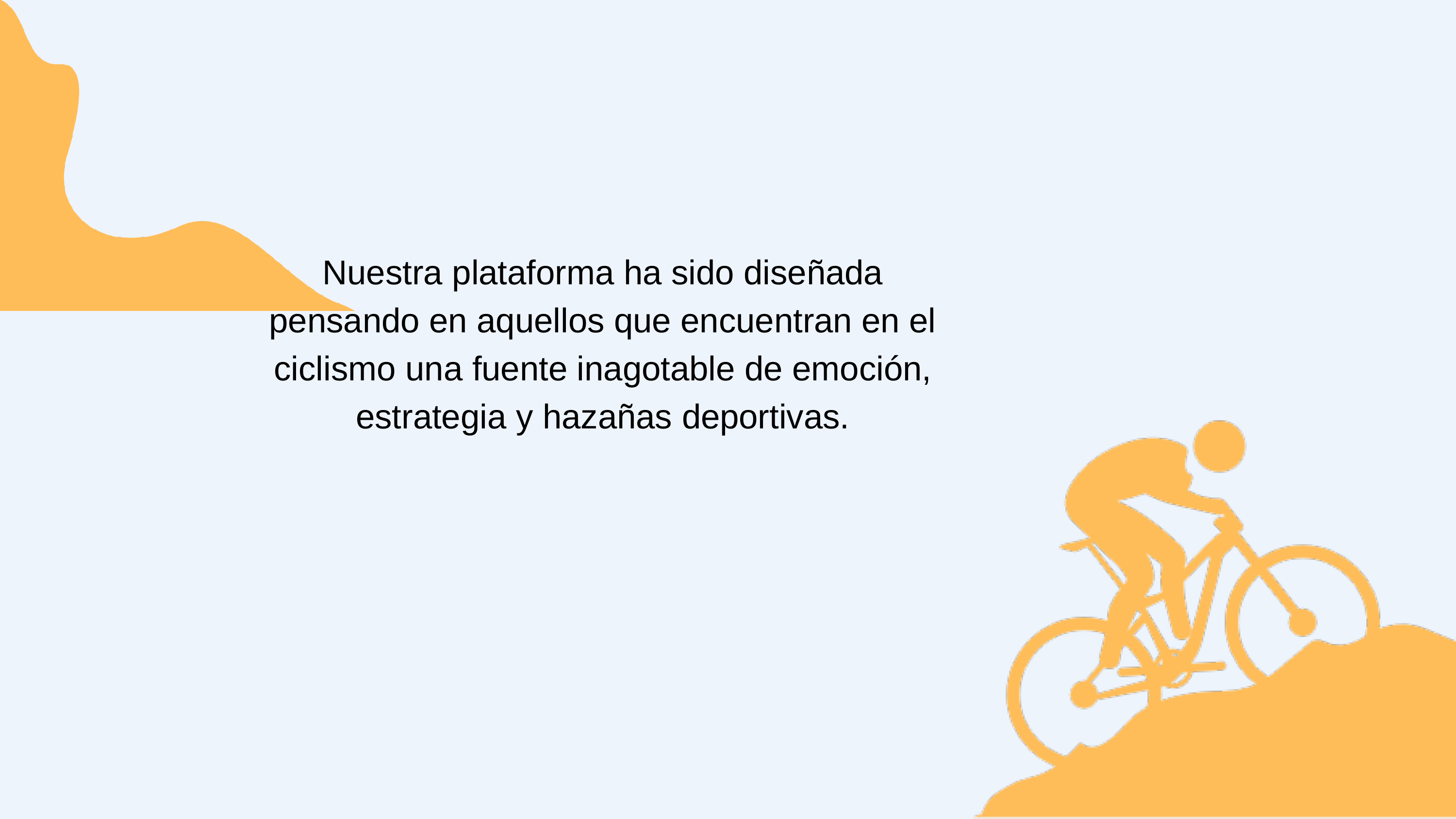

Nuestra plataforma ha sido diseñada pensando en aquellos que encuentran en el ciclismo una fuente inagotable de emoción, estrategia y hazañas deportivas.